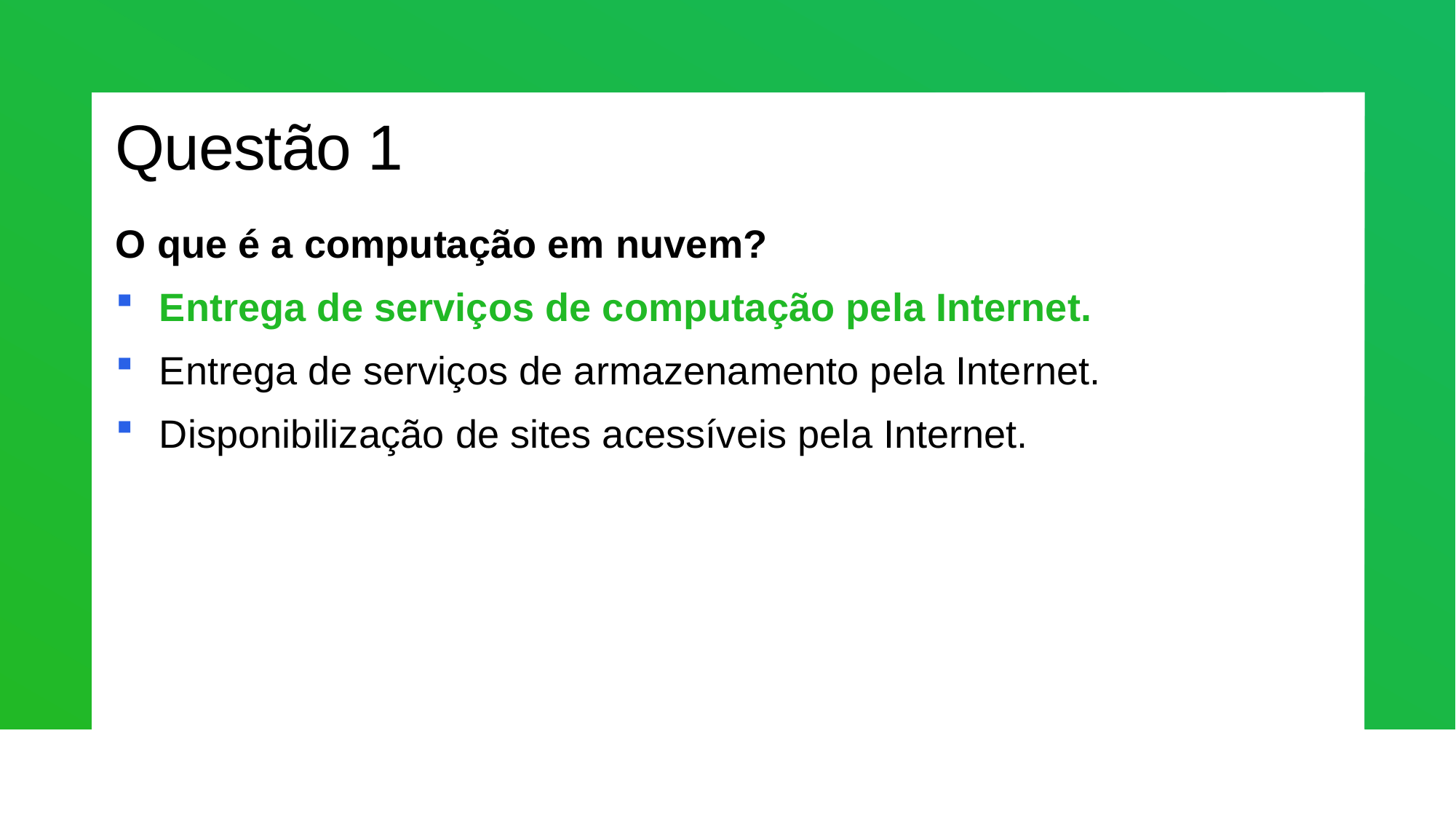

# Questão 1
O que é a computação em nuvem?
Entrega de serviços de computação pela Internet.
Entrega de serviços de armazenamento pela Internet.
Disponibilização de sites acessíveis pela Internet.